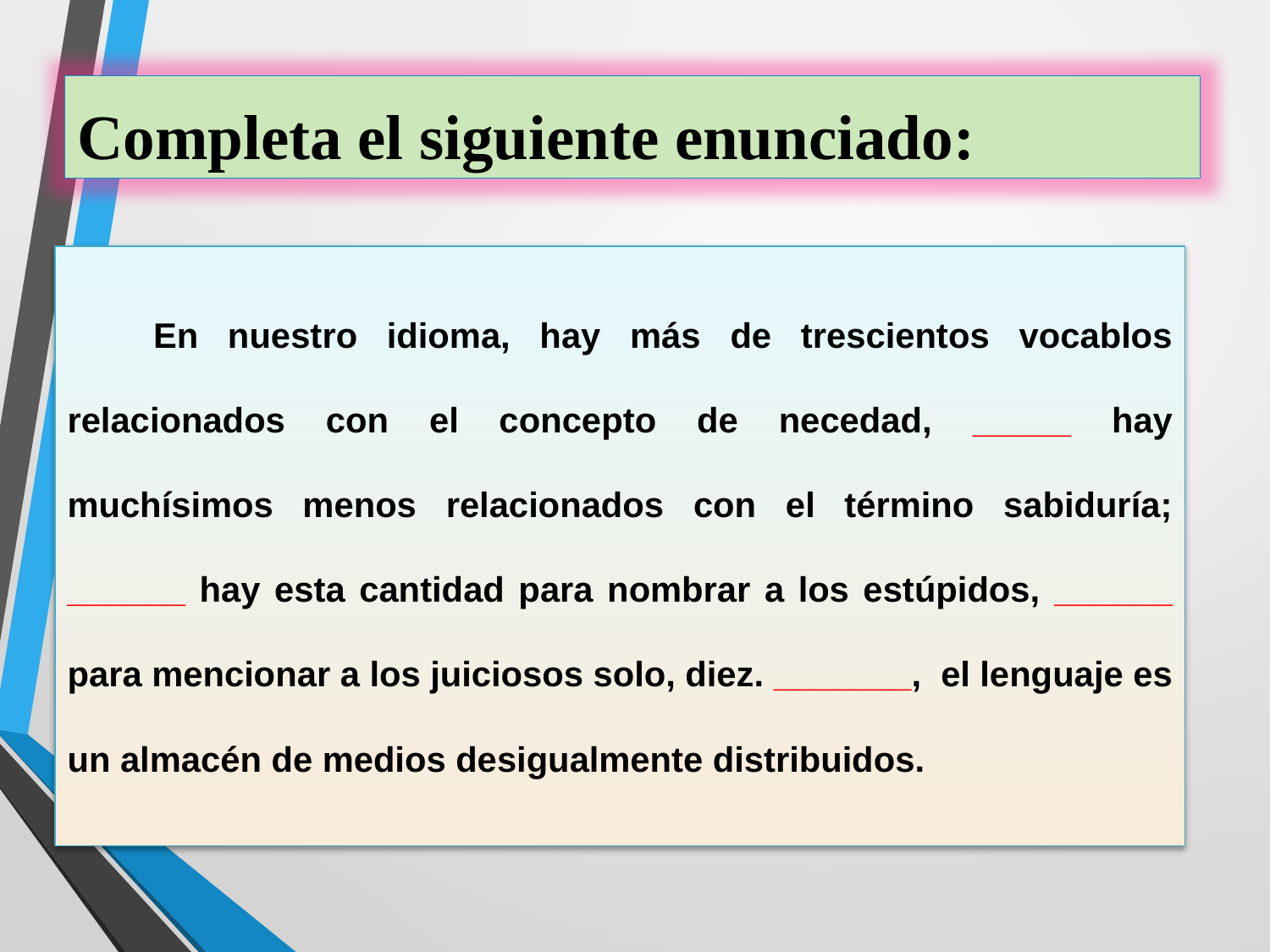

Completa el siguiente enunciado:
   En nuestro idioma, hay más de trescientos vocablos relacionados con el concepto de necedad, _____ hay muchísimos menos relacionados con el término sabiduría; ______ hay esta cantidad para nombrar a los estúpidos, ______ para mencionar a los juiciosos solo, diez. _______,  el lenguaje es un almacén de medios desigualmente distribuidos.